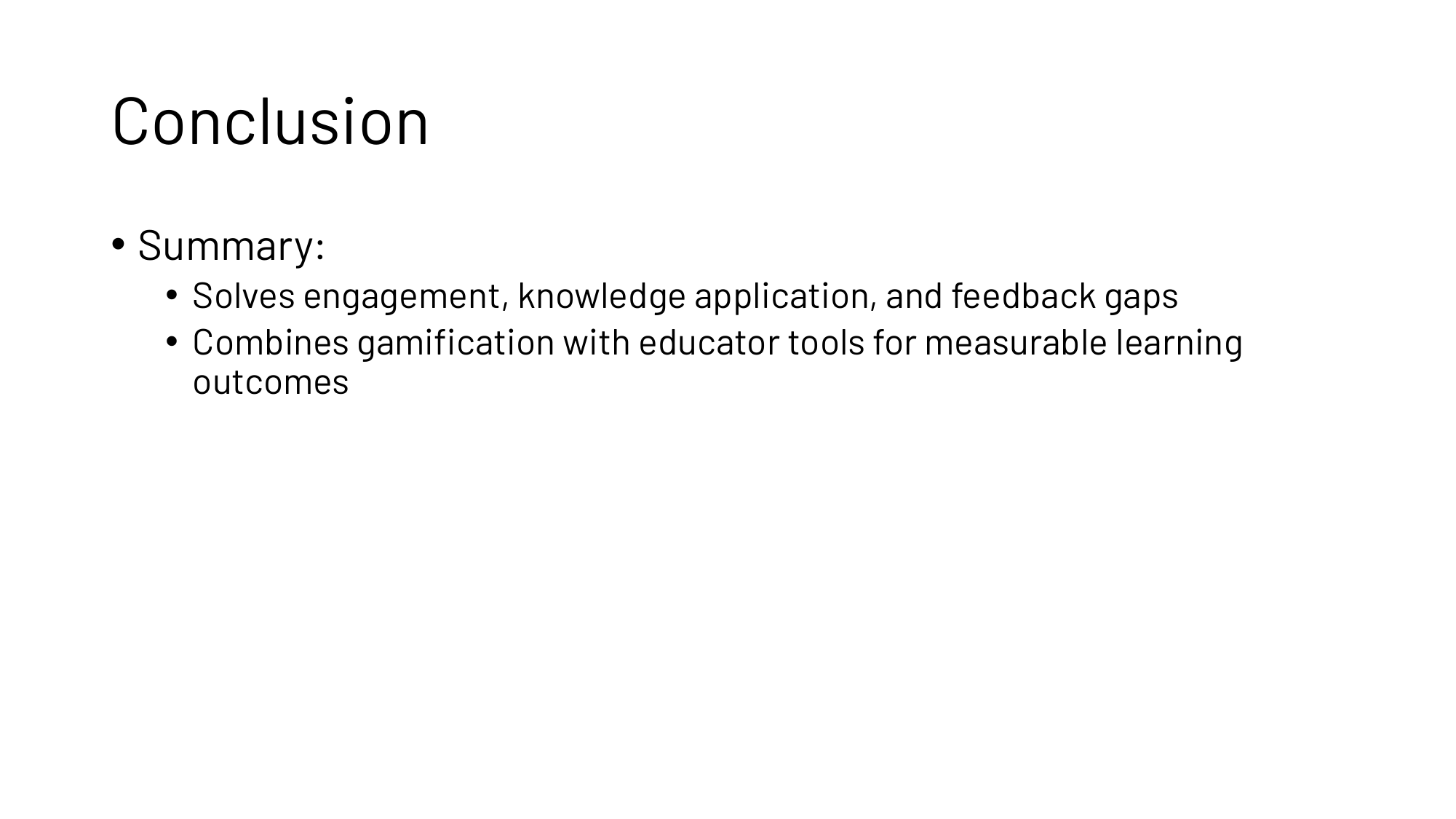

# Conclusion
Summary:
Solves engagement, knowledge application, and feedback gaps
Combines gamification with educator tools for measurable learning outcomes